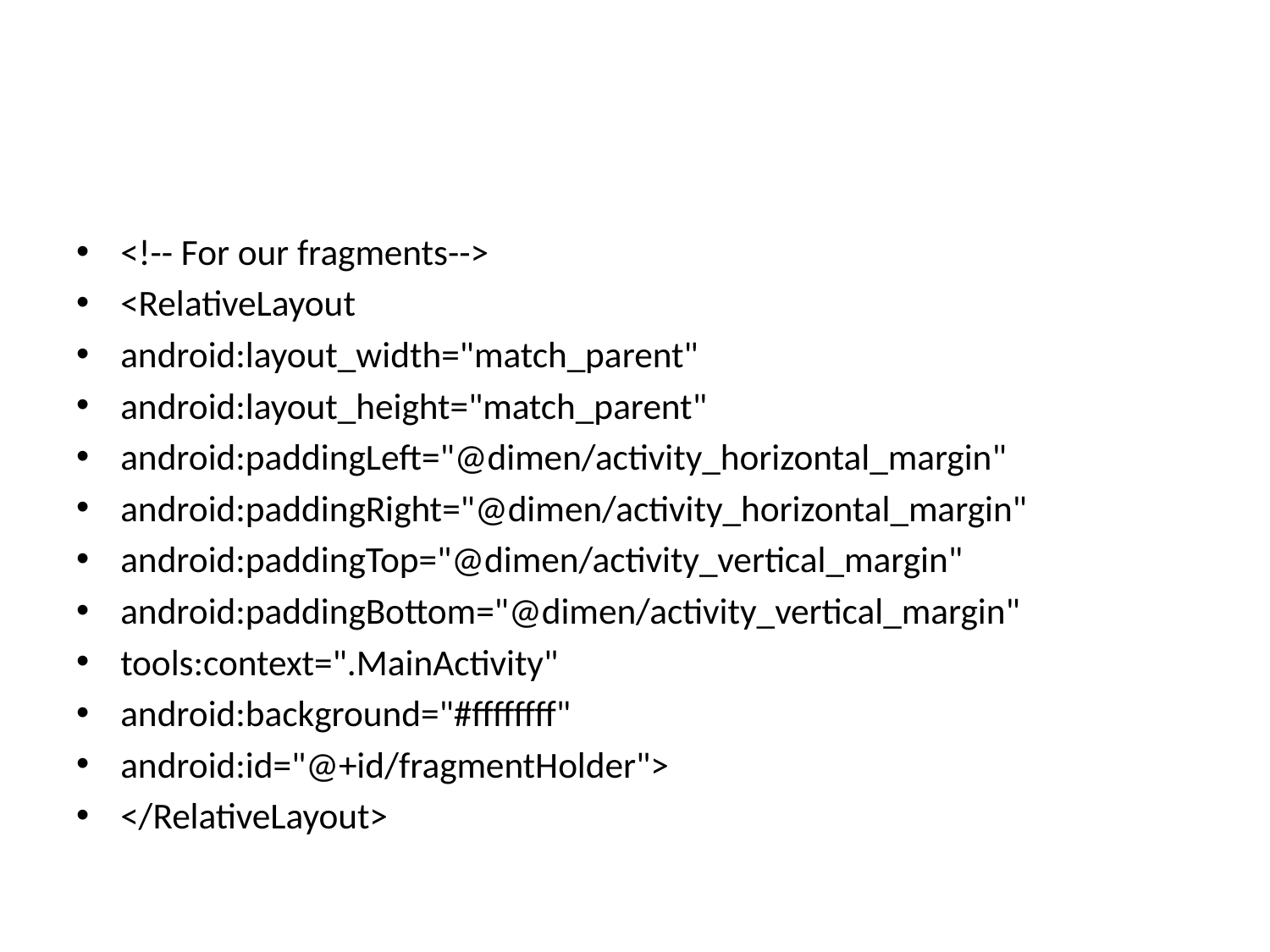

#
<!-- For our fragments-->
<RelativeLayout
android:layout_width="match_parent"
android:layout_height="match_parent"
android:paddingLeft="@dimen/activity_horizontal_margin"
android:paddingRight="@dimen/activity_horizontal_margin"
android:paddingTop="@dimen/activity_vertical_margin"
android:paddingBottom="@dimen/activity_vertical_margin"
tools:context=".MainActivity"
android:background="#ffffffff"
android:id="@+id/fragmentHolder">
</RelativeLayout>